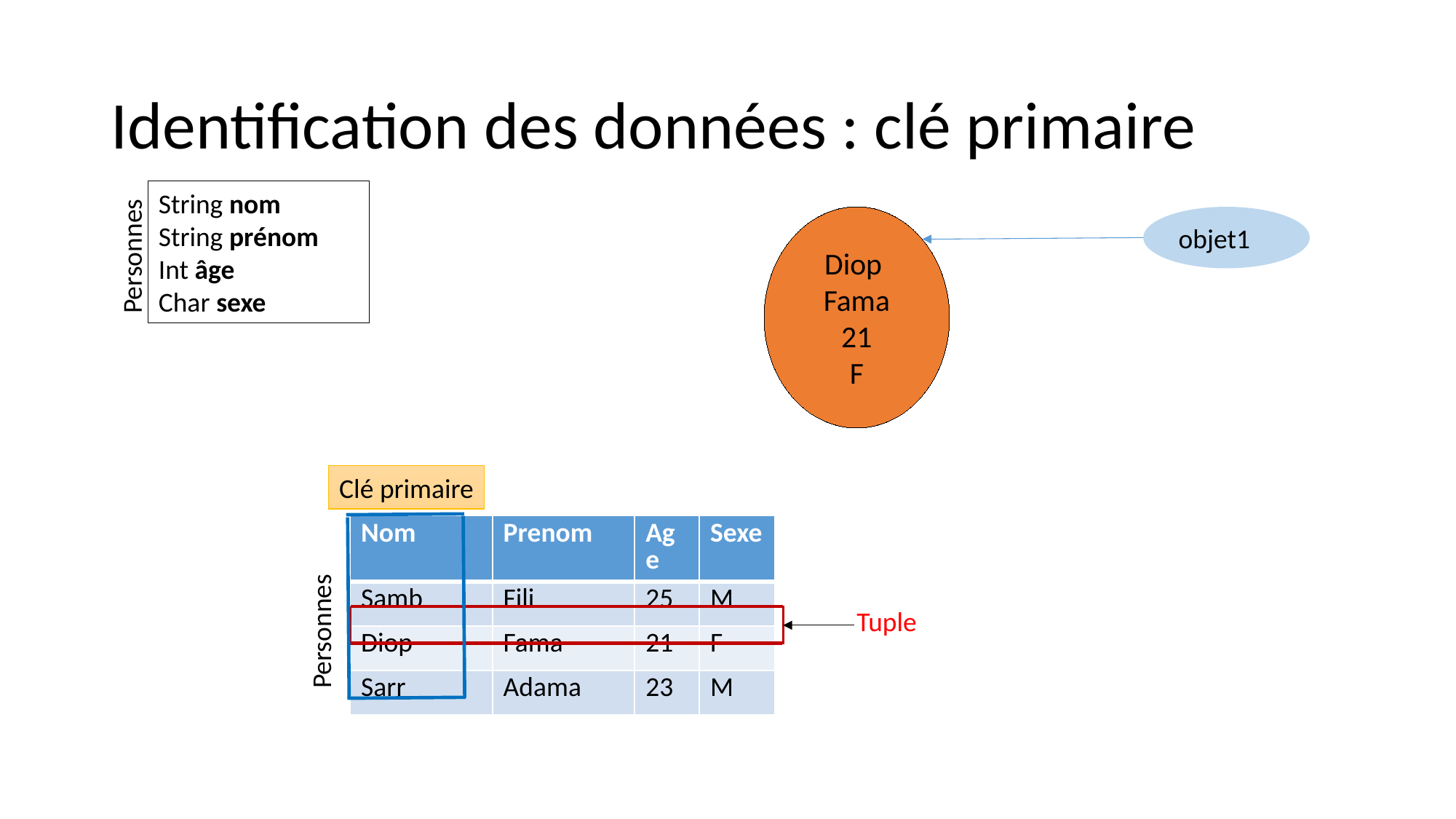

# Identification des données : clé primaire
String nom
String prénom
Int âge
Char sexe
Diop
Fama
21
F
objet1
Personnes
Clé primaire
| Nom | Prenom | Age | Sexe |
| --- | --- | --- | --- |
| Samb | Fili | 25 | M |
| Diop | Fama | 21 | F |
| Sarr | Adama | 23 | M |
Tuple
Personnes